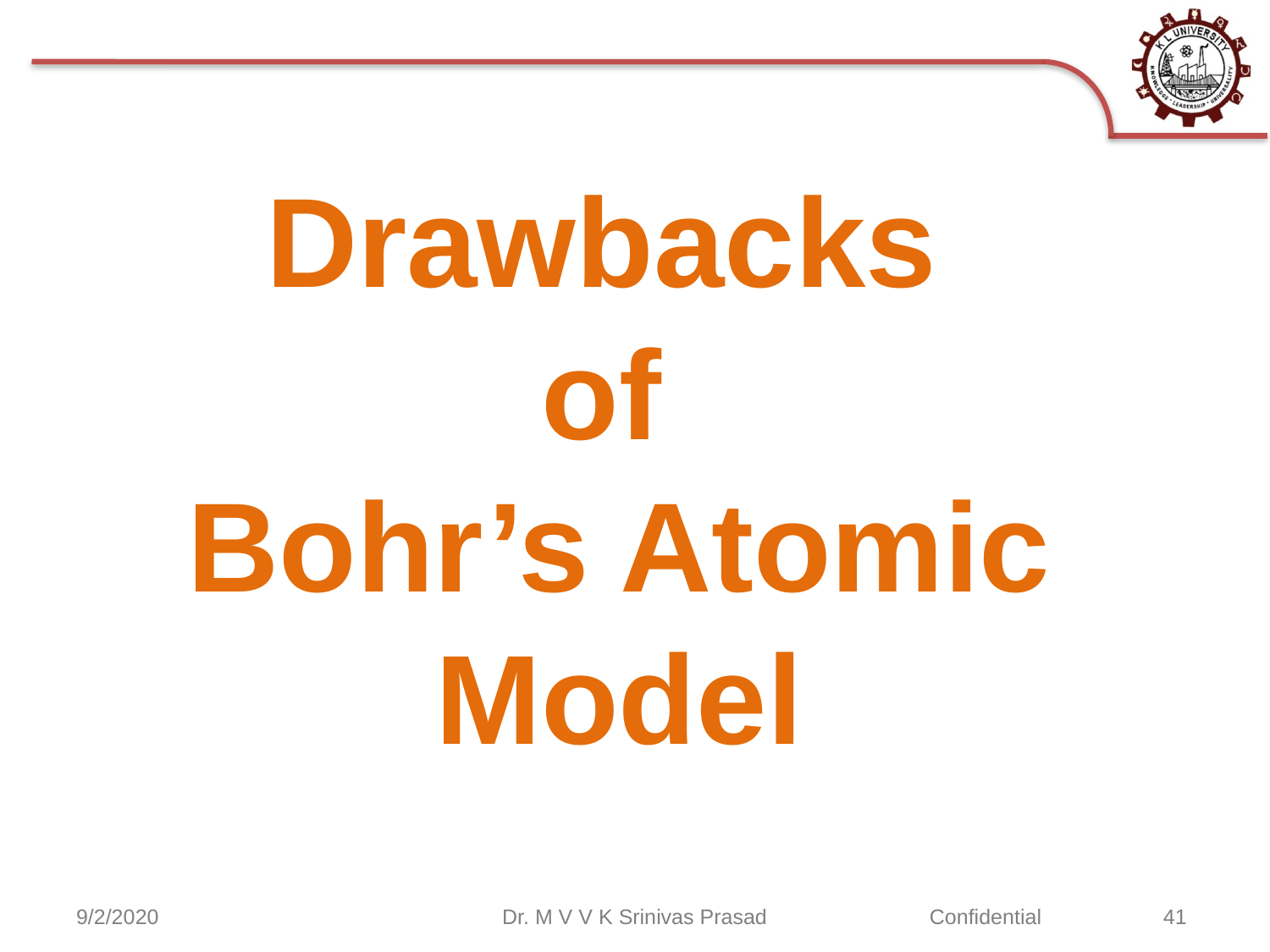

# Drawbacks of Bohr’s Atomic Model
9/2/2020
Dr. M V V K Srinivas Prasad
Confidential	                  41